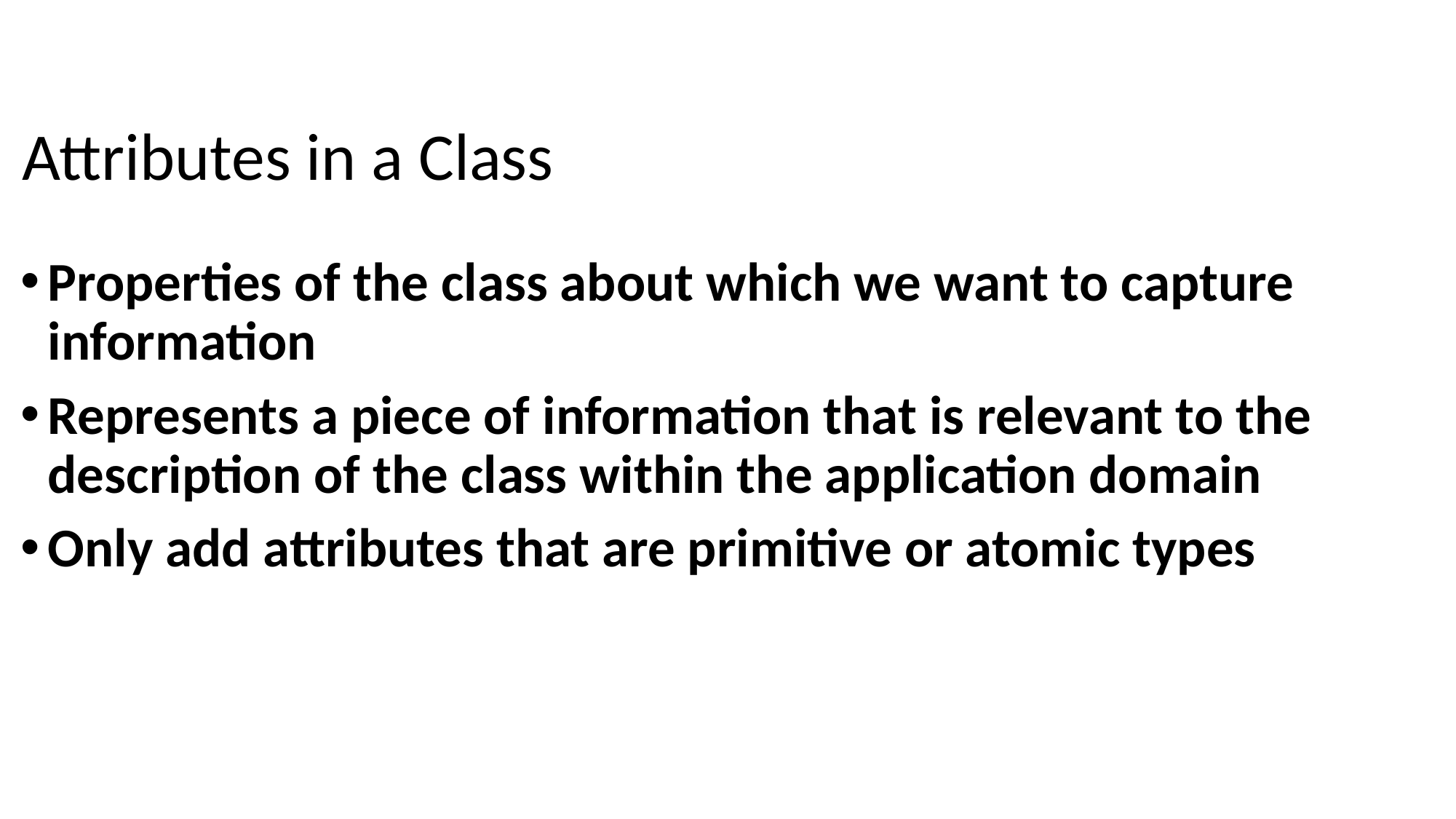

# Attributes in a Class
Properties of the class about which we want to capture information
Represents a piece of information that is relevant to the description of the class within the application domain
Only add attributes that are primitive or atomic types